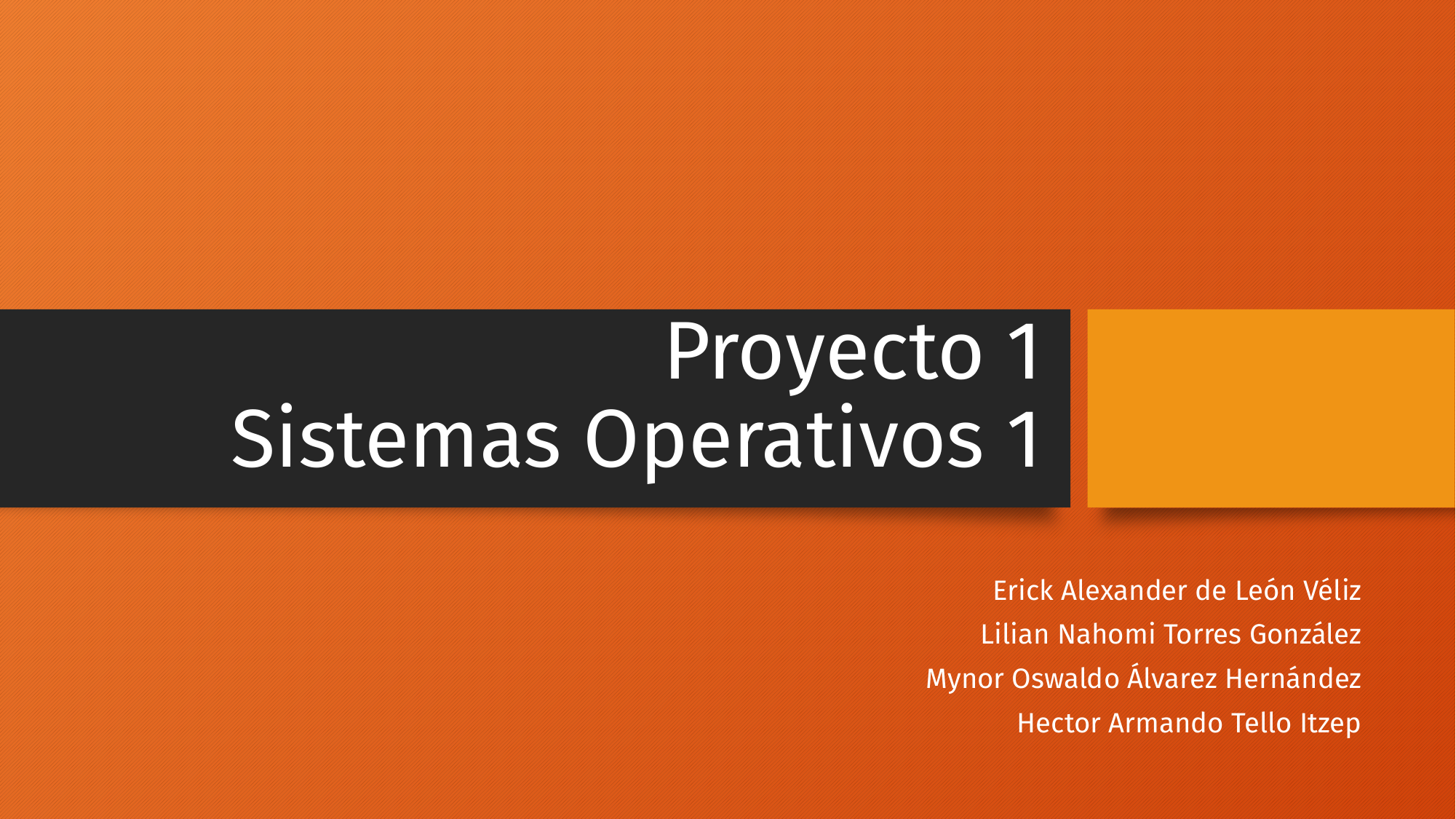

# Proyecto 1 Sistemas Operativos 1
Erick Alexander de León Véliz
Lilian Nahomi Torres González
Mynor Oswaldo Álvarez Hernández
Hector Armando Tello Itzep